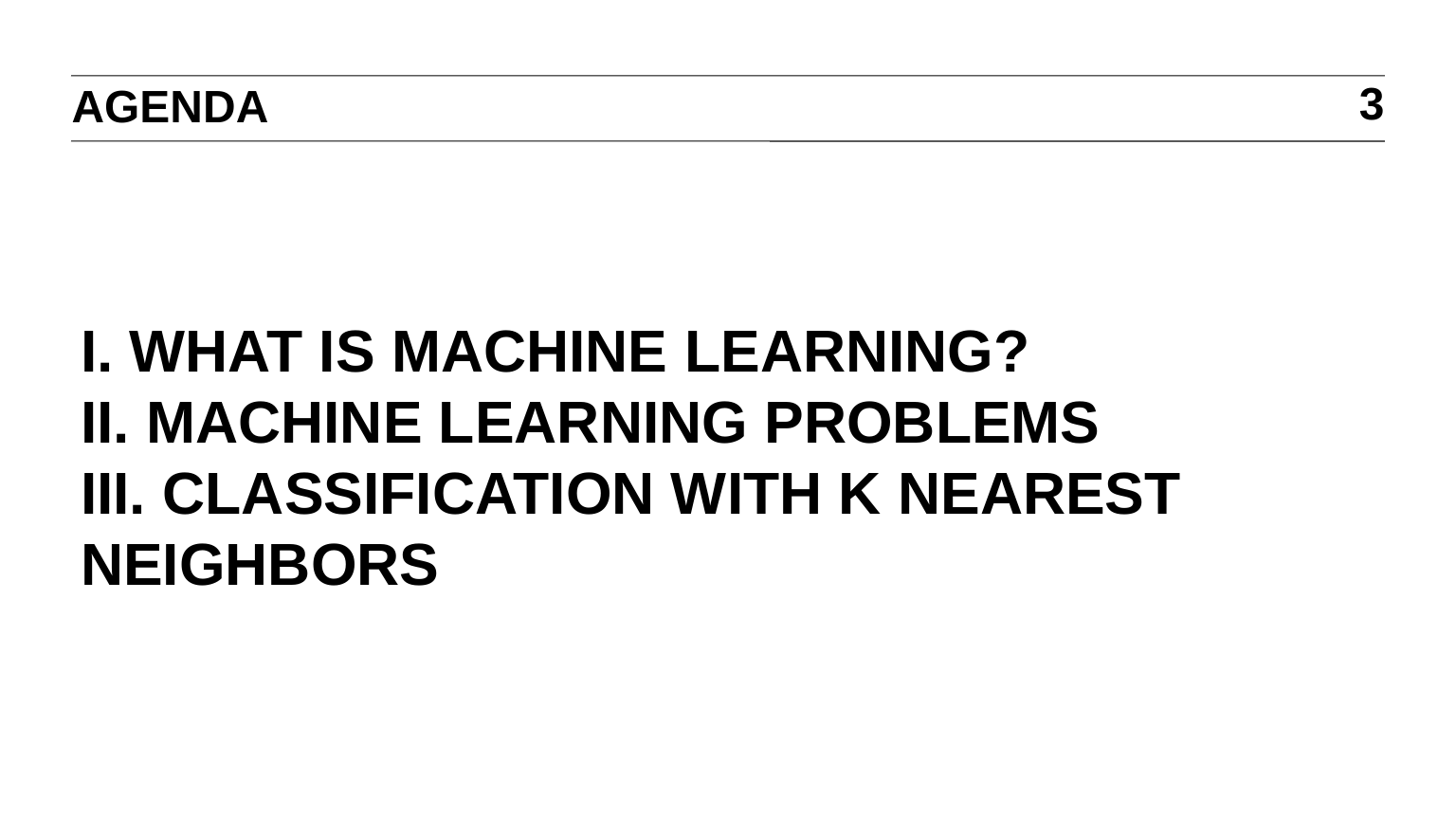

agenda

3
# I. what is machine learning? iI. machine learning problems III. Classification with K Nearest Neighbors